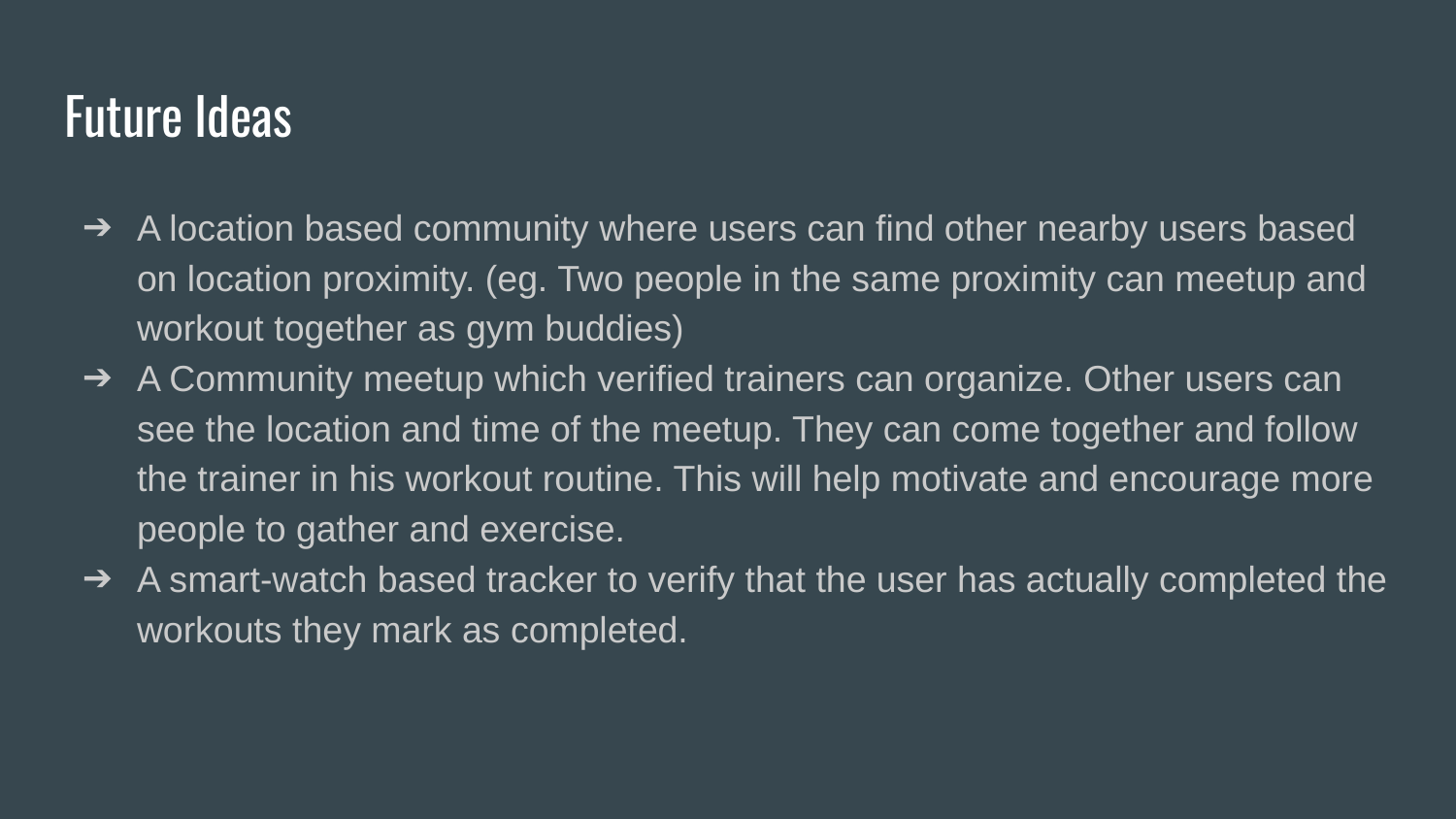

# Future Ideas
A location based community where users can find other nearby users based on location proximity. (eg. Two people in the same proximity can meetup and workout together as gym buddies)
A Community meetup which verified trainers can organize. Other users can see the location and time of the meetup. They can come together and follow the trainer in his workout routine. This will help motivate and encourage more people to gather and exercise.
A smart-watch based tracker to verify that the user has actually completed the workouts they mark as completed.